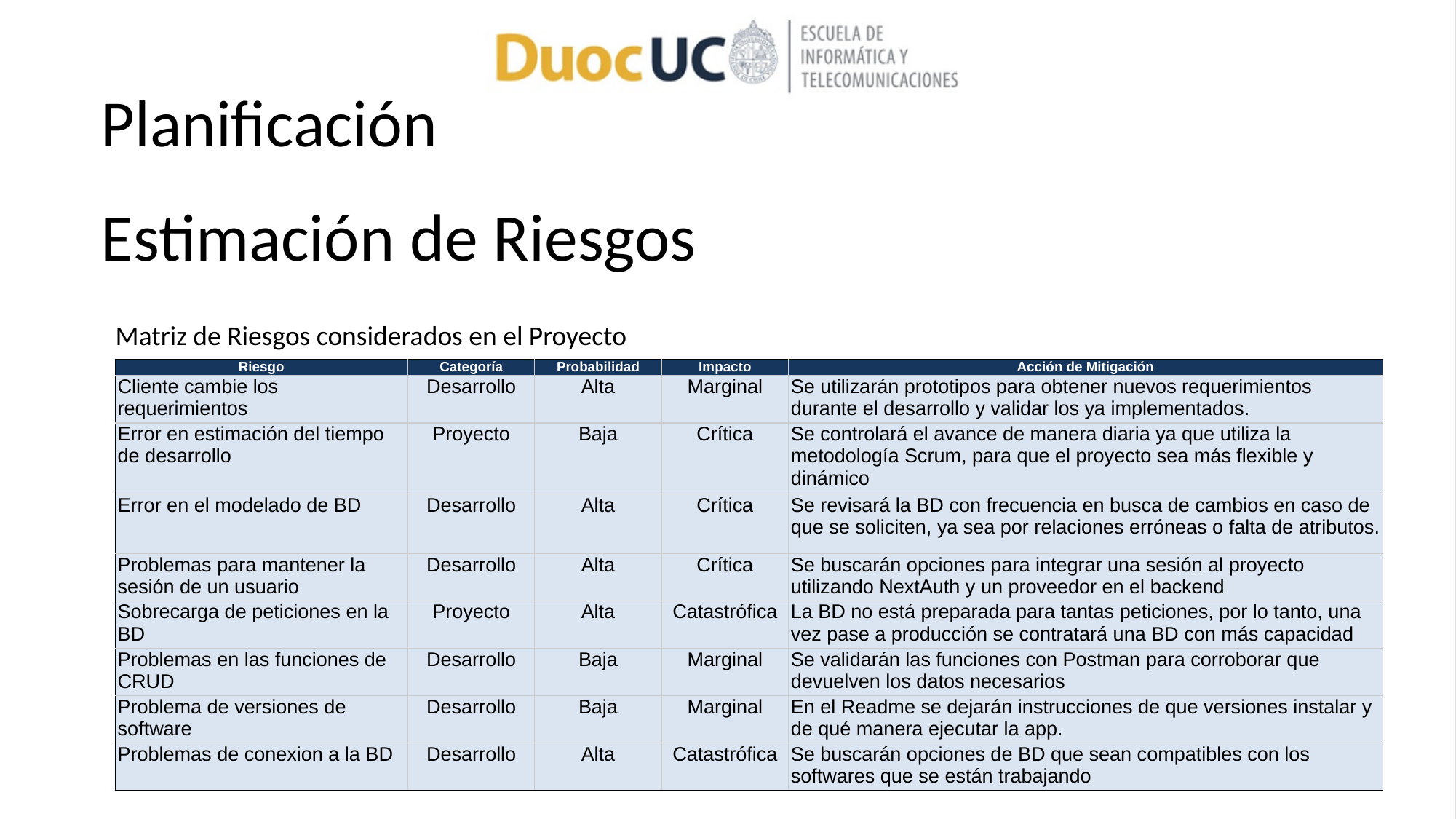

Planificación
# Estimación de Riesgos
Matriz de Riesgos considerados en el Proyecto
| Riesgo | Categoría | Probabilidad | Impacto | Acción de Mitigación |
| --- | --- | --- | --- | --- |
| Cliente cambie los requerimientos | Desarrollo | Alta | Marginal | Se utilizarán prototipos para obtener nuevos requerimientos durante el desarrollo y validar los ya implementados. |
| Error en estimación del tiempo de desarrollo | Proyecto | Baja | Crítica | Se controlará el avance de manera diaria ya que utiliza la metodología Scrum, para que el proyecto sea más flexible y dinámico |
| Error en el modelado de BD | Desarrollo | Alta | Crítica | Se revisará la BD con frecuencia en busca de cambios en caso de que se soliciten, ya sea por relaciones erróneas o falta de atributos. |
| Problemas para mantener la sesión de un usuario | Desarrollo | Alta | Crítica | Se buscarán opciones para integrar una sesión al proyecto utilizando NextAuth y un proveedor en el backend |
| Sobrecarga de peticiones en la BD | Proyecto | Alta | Catastrófica | La BD no está preparada para tantas peticiones, por lo tanto, una vez pase a producción se contratará una BD con más capacidad |
| Problemas en las funciones de CRUD | Desarrollo | Baja | Marginal | Se validarán las funciones con Postman para corroborar que devuelven los datos necesarios |
| Problema de versiones de software | Desarrollo | Baja | Marginal | En el Readme se dejarán instrucciones de que versiones instalar y de qué manera ejecutar la app. |
| Problemas de conexion a la BD | Desarrollo | Alta | Catastrófica | Se buscarán opciones de BD que sean compatibles con los softwares que se están trabajando |